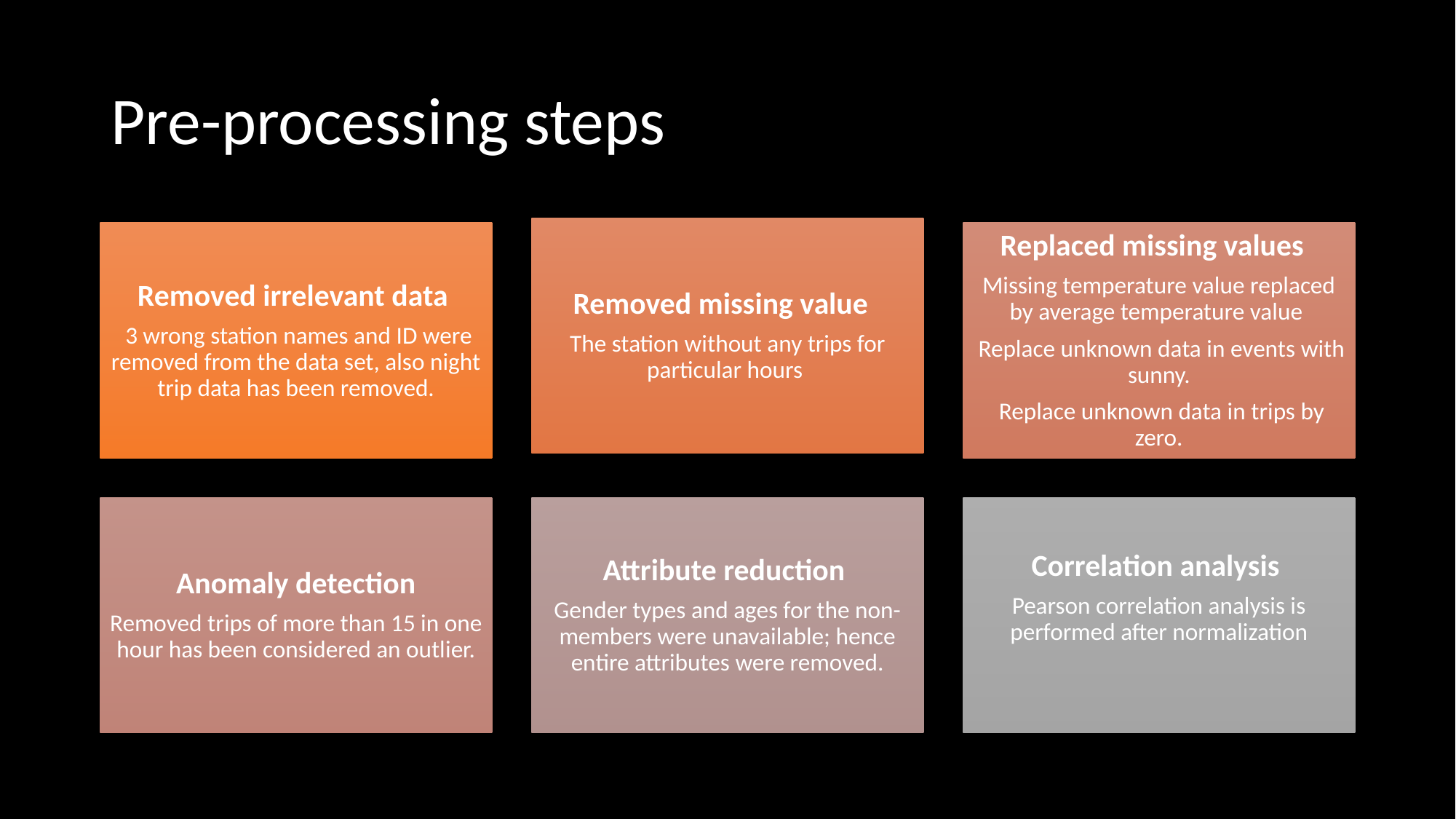

# Pre-processing steps

Removed irrelevant data
 3 wrong station names and ID were removed from the data set, also night trip data has been removed.
Removed missing value
The station without any trips for particular hours
Replaced missing values
Missing temperature value replaced by average temperature value
 Replace unknown data in events with sunny.
 Replace unknown data in trips by zero.
Anomaly detection
Removed trips of more than 15 in one hour has been considered an outlier.
Attribute reduction
Gender types and ages for the non-members were unavailable; hence entire attributes were removed.
Correlation analysis
Pearson correlation analysis is performed after normalization

9